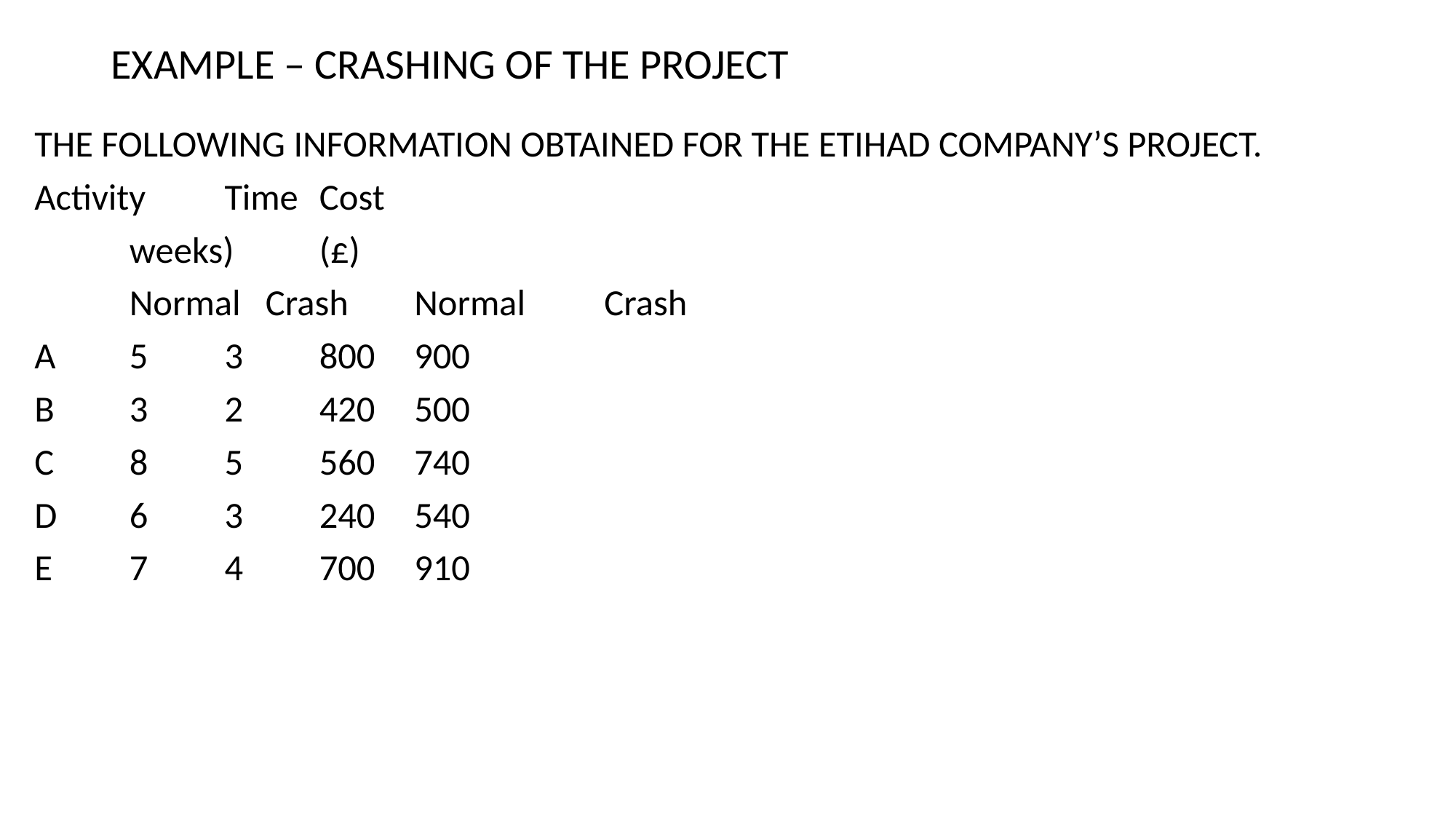

# EXAMPLE – CRASHING OF THE PROJECT
THE FOLLOWING INFORMATION OBTAINED FOR THE ETIHAD COMPANY’S PROJECT.
Activity		Time			Cost
			weeks)		(£)
		Normal   Crash 	Normal 	Crash
A			5	3	800		900
B			3	2	420		500
C			8	5	560		740
D			6	3	240		540
E			7	4	700		910